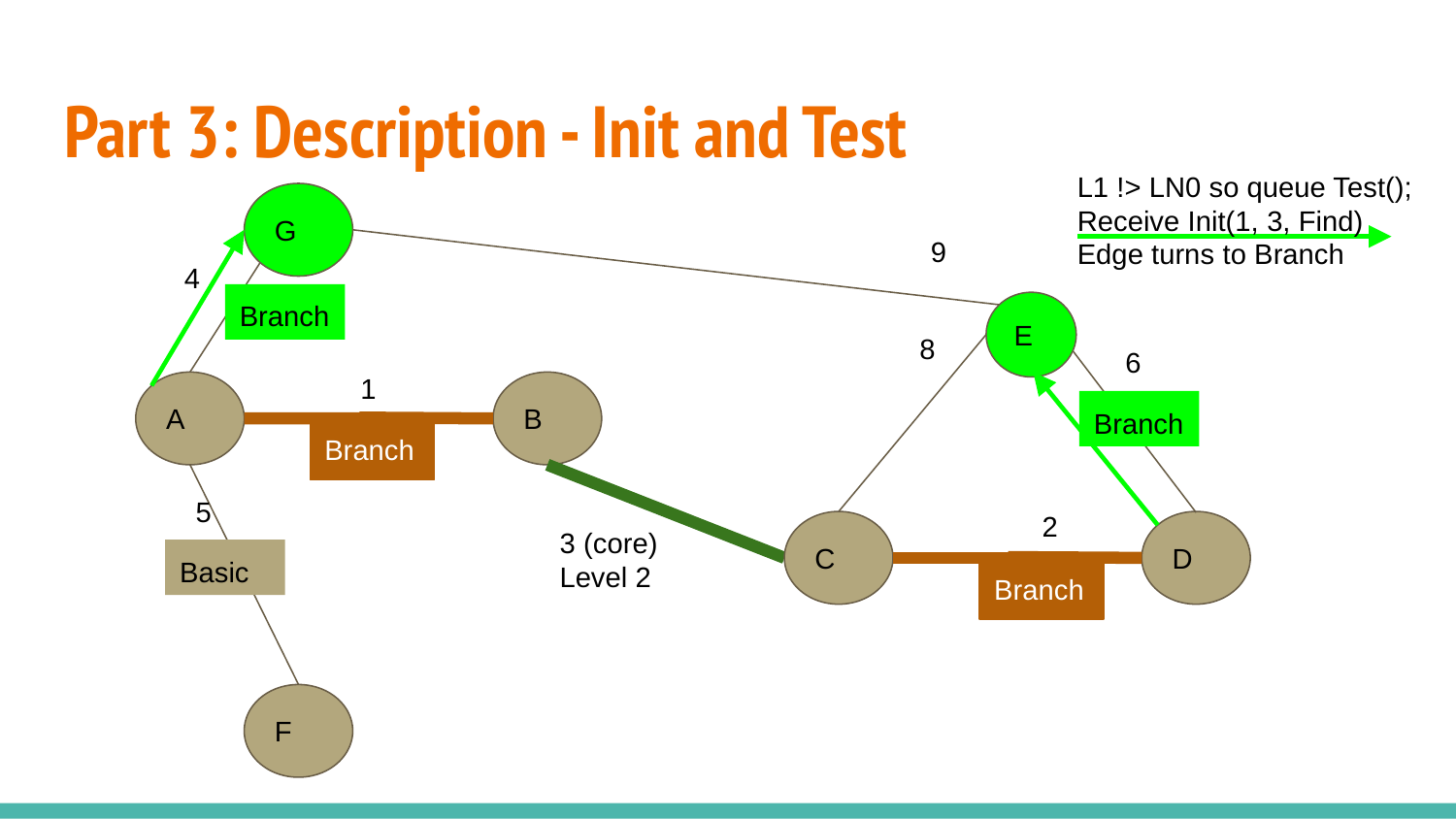

# Part 3: Description - Init and Test
L1 !> LN0 so queue Test();
Receive Init(1, 3, Find)
Edge turns to Branch
G
9
4
Branch
E
8
6
1
A
B
Branch
Branch
5
2
3 (core)
Level 2
C
D
Basic
Branch
F